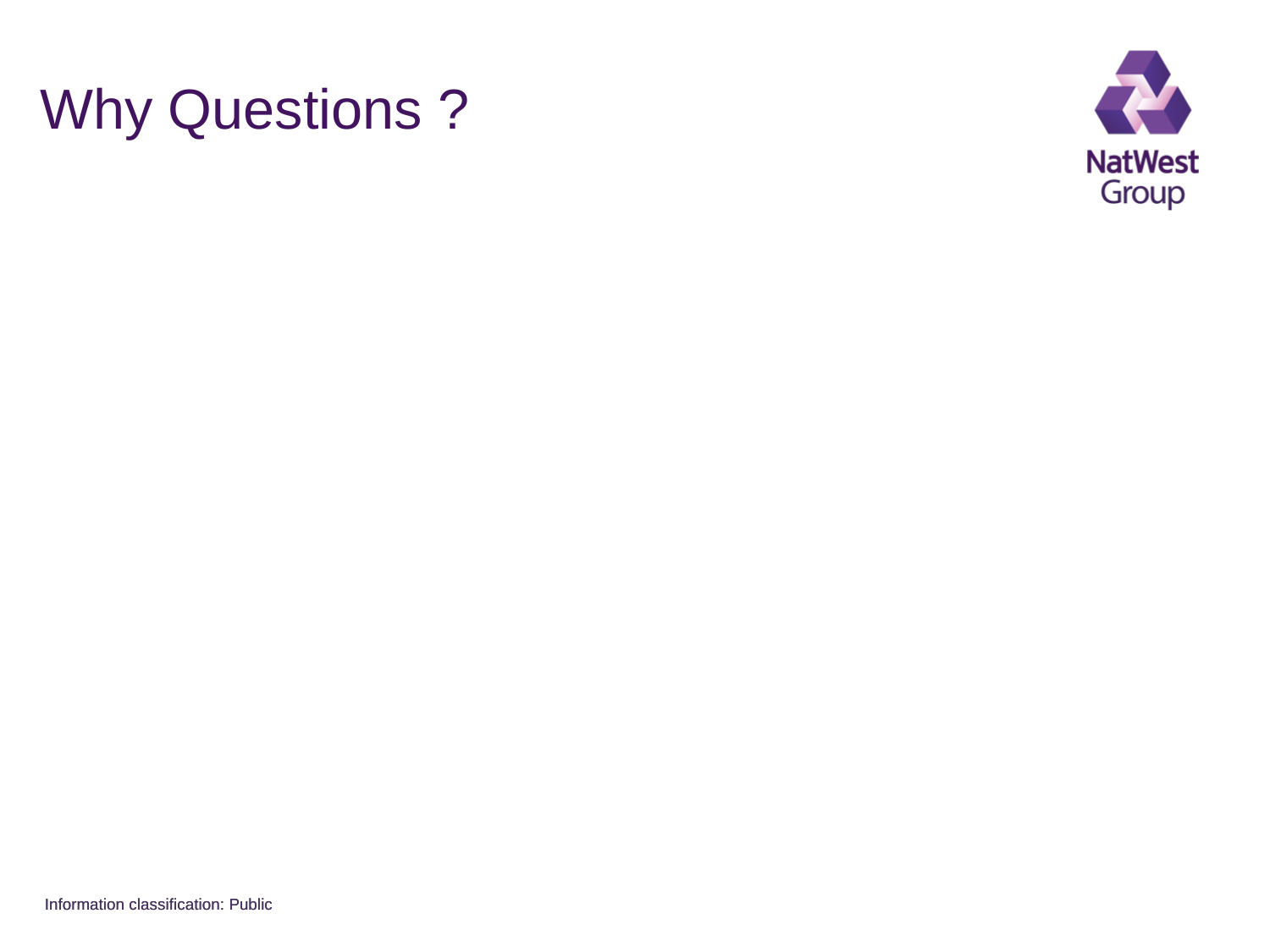

FOR INTERNAL USE ONLY
# Why Questions ?

Information classiﬁcation: Public